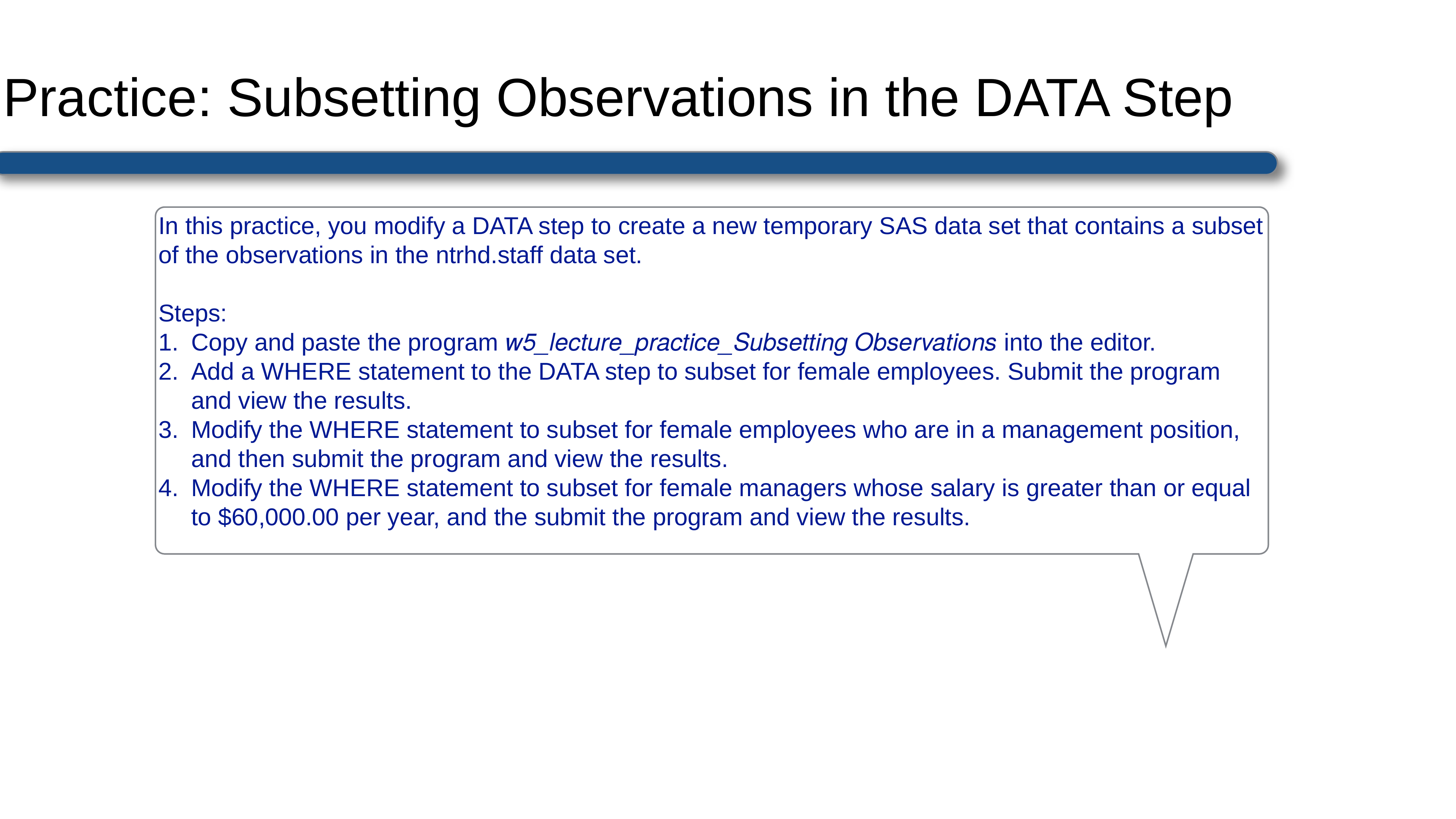

# Practice: Subsetting Observations in the DATA Step

In this practice, you modify a DATA step to create a new temporary SAS data set that contains a subset of the observations in the ntrhd.staff data set.

Steps:
Copy and paste the program w5_lecture_practice_Subsetting Observations into the editor.
Add a WHERE statement to the DATA step to subset for female employees. Submit the program and view the results.
Modify the WHERE statement to subset for female employees who are in a management position, and then submit the program and view the results.
Modify the WHERE statement to subset for female managers whose salary is greater than or equal to $60,000.00 per year, and the submit the program and view the results.